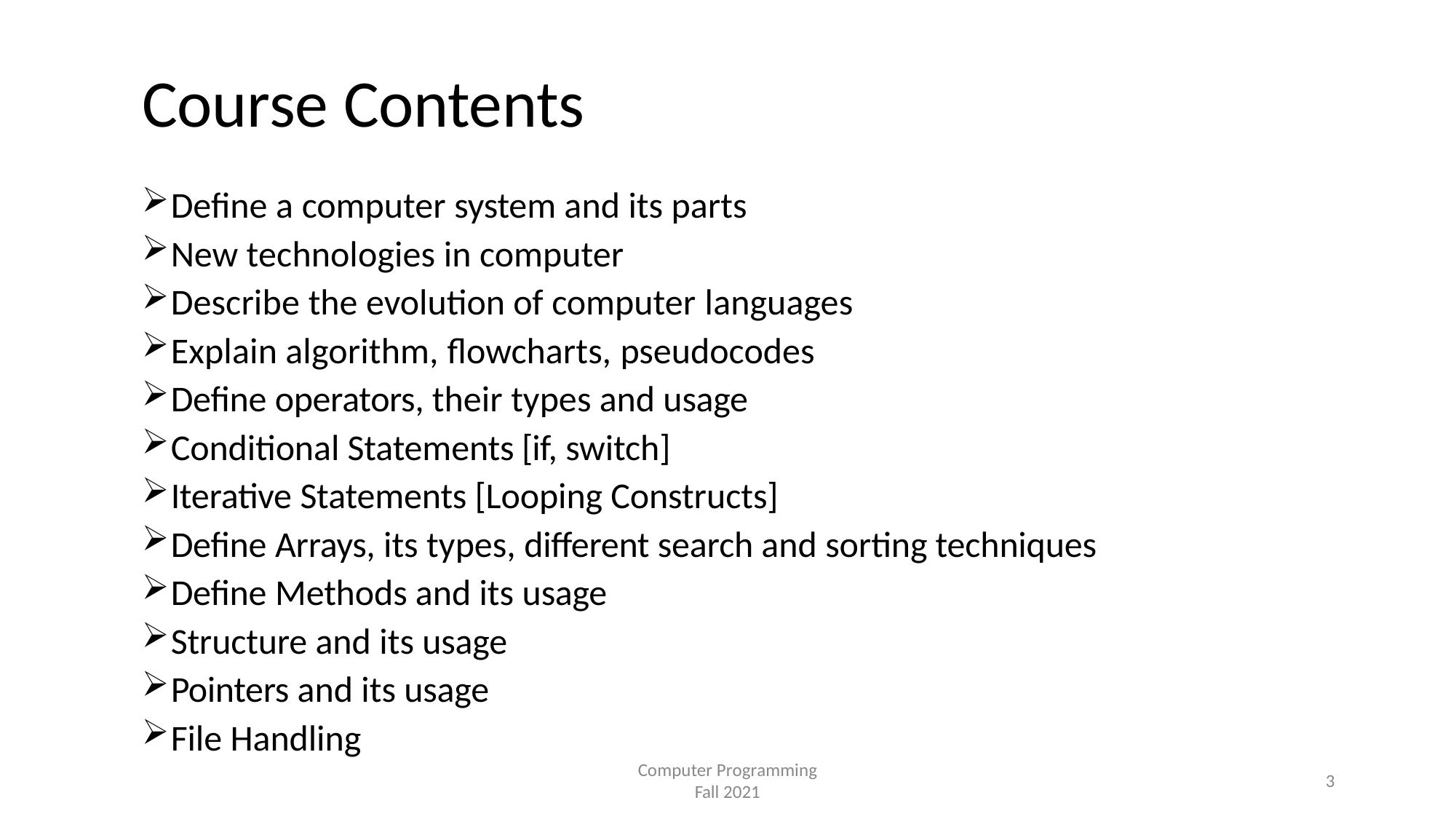

# Course Contents
Define a computer system and its parts
New technologies in computer
Describe the evolution of computer languages
Explain algorithm, flowcharts, pseudocodes
Define operators, their types and usage
Conditional Statements [if, switch]
Iterative Statements [Looping Constructs]
Define Arrays, its types, different search and sorting techniques
Define Methods and its usage
Structure and its usage
Pointers and its usage
File Handling
Computer Programming
Fall 2021
3